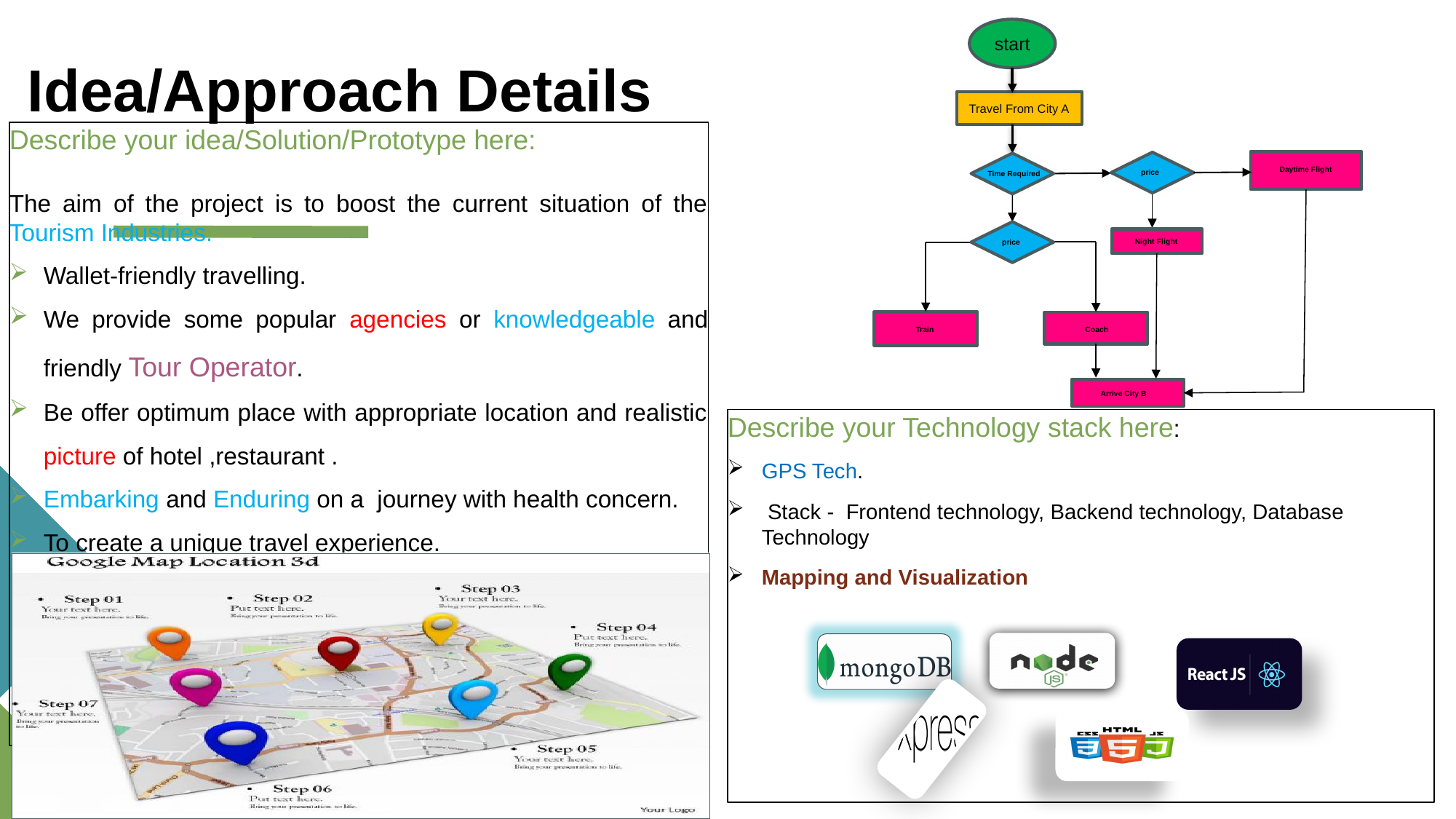

start
# Idea/Approach Details
Travel From City A
Describe your idea/Solution/Prototype here:

The aim of the project is to boost the current situation of the Tourism Industries.
Wallet-friendly travelling.
We provide some popular agencies or knowledgeable and friendly Tour Operator.
Be offer optimum place with appropriate location and realistic picture of hotel ,restaurant .
Embarking and Enduring on a  journey with health concern.
To create a unique travel experience.

Daytime Flight
price
Time Required

Night Flight
price

Coach
Train

Arrive City B
Describe your Technology stack here:
GPS Tech.
 Stack -  Frontend technology, Backend technology, Database Technology
Mapping and Visualization

2